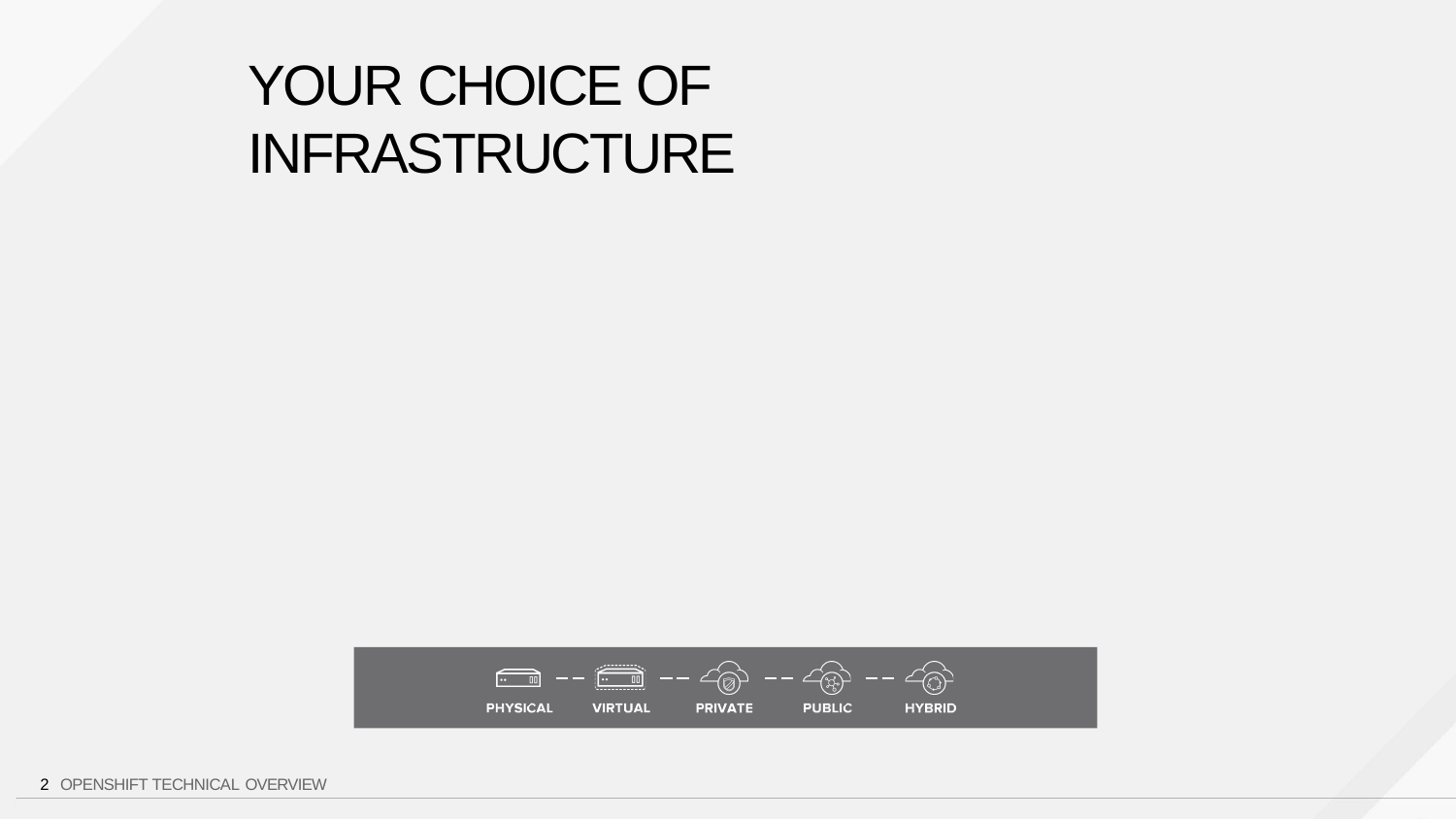

# YOUR CHOICE OF INFRASTRUCTURE

2 OPENSHIFT TECHNICAL OVERVIEW